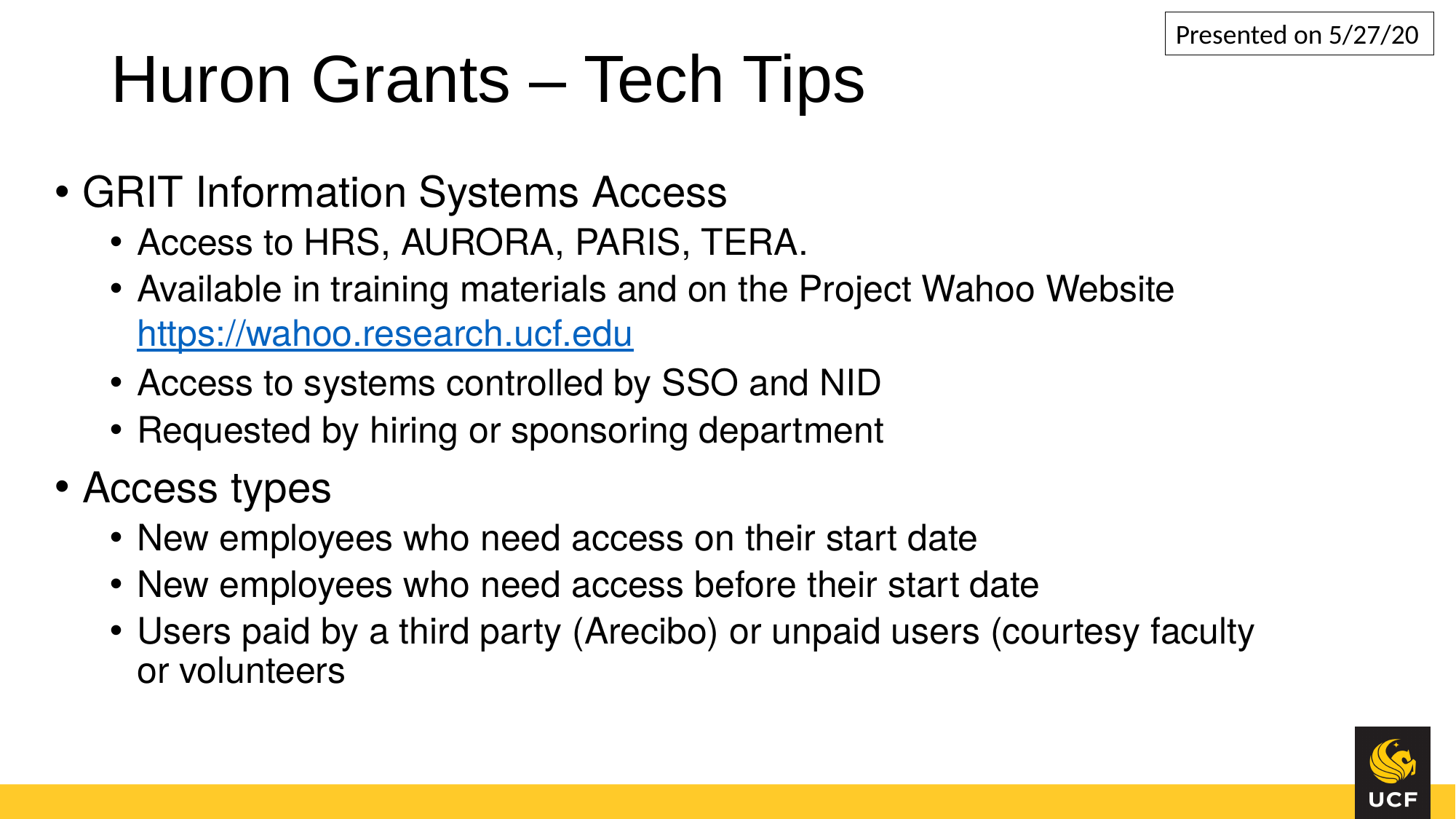

Presented on 5/27/20
# Huron Grants – Tech Tips
GRIT Information Systems Access
Access to HRS, AURORA, PARIS, TERA.
Available in training materials and on the Project Wahoo Website https://wahoo.research.ucf.edu
Access to systems controlled by SSO and NID
Requested by hiring or sponsoring department
Access types
New employees who need access on their start date
New employees who need access before their start date
Users paid by a third party (Arecibo) or unpaid users (courtesy faculty or volunteers